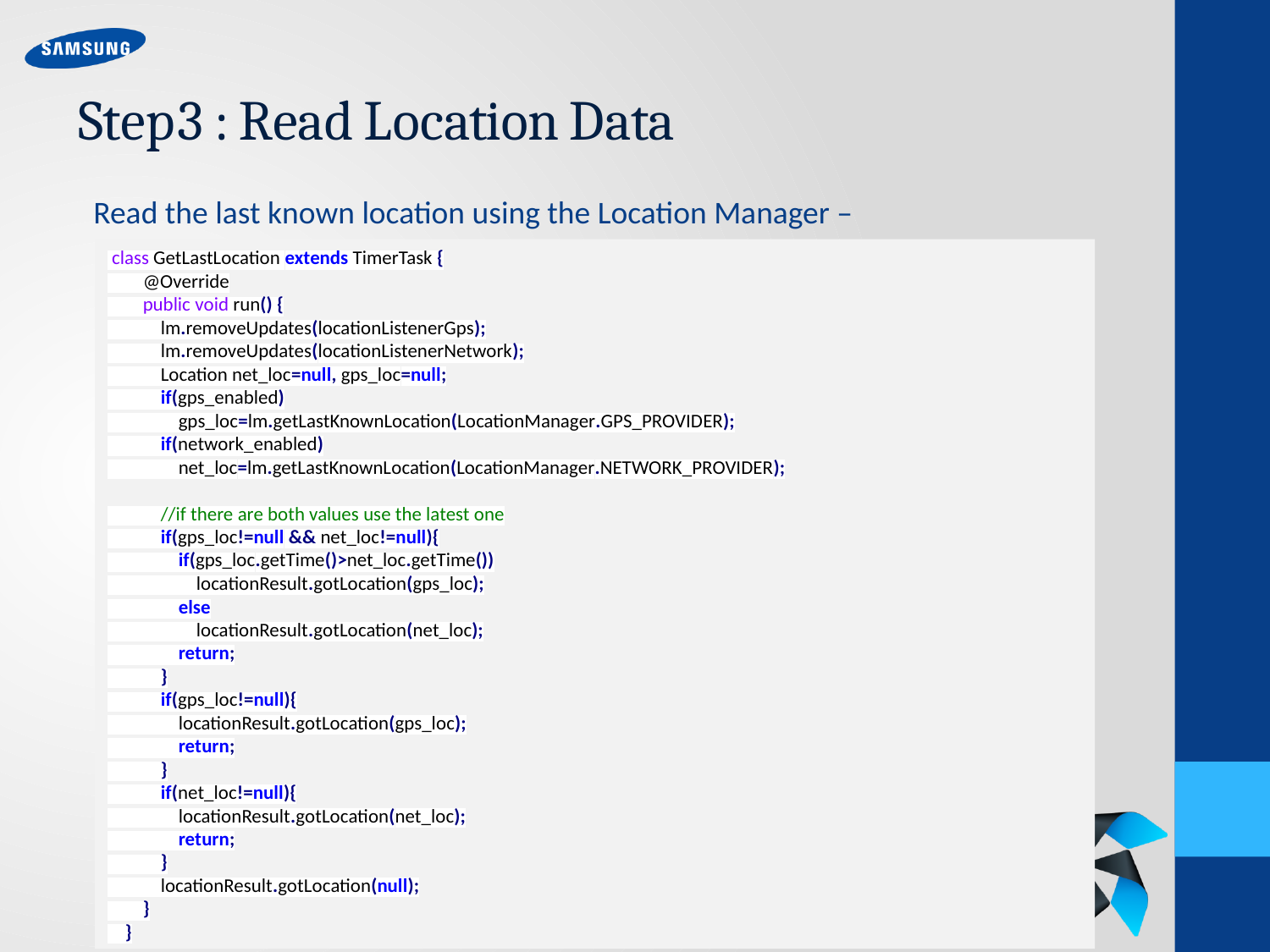

# Step3 : Read Location Data
Read the last known location using the Location Manager –
 class GetLastLocation extends TimerTask {
        @Override
        public void run() {
            lm.removeUpdates(locationListenerGps);
            lm.removeUpdates(locationListenerNetwork);
            Location net_loc=null, gps_loc=null;
            if(gps_enabled)
                gps_loc=lm.getLastKnownLocation(LocationManager.GPS_PROVIDER);
            if(network_enabled)
                net_loc=lm.getLastKnownLocation(LocationManager.NETWORK_PROVIDER);

            //if there are both values use the latest one
            if(gps_loc!=null && net_loc!=null){
                if(gps_loc.getTime()>net_loc.getTime())
                    locationResult.gotLocation(gps_loc);
                else
                    locationResult.gotLocation(net_loc);
                return;
            }
            if(gps_loc!=null){
                locationResult.gotLocation(gps_loc);
                return;
            }
            if(net_loc!=null){
                locationResult.gotLocation(net_loc);
                return;
            }
            locationResult.gotLocation(null);
        }
    }